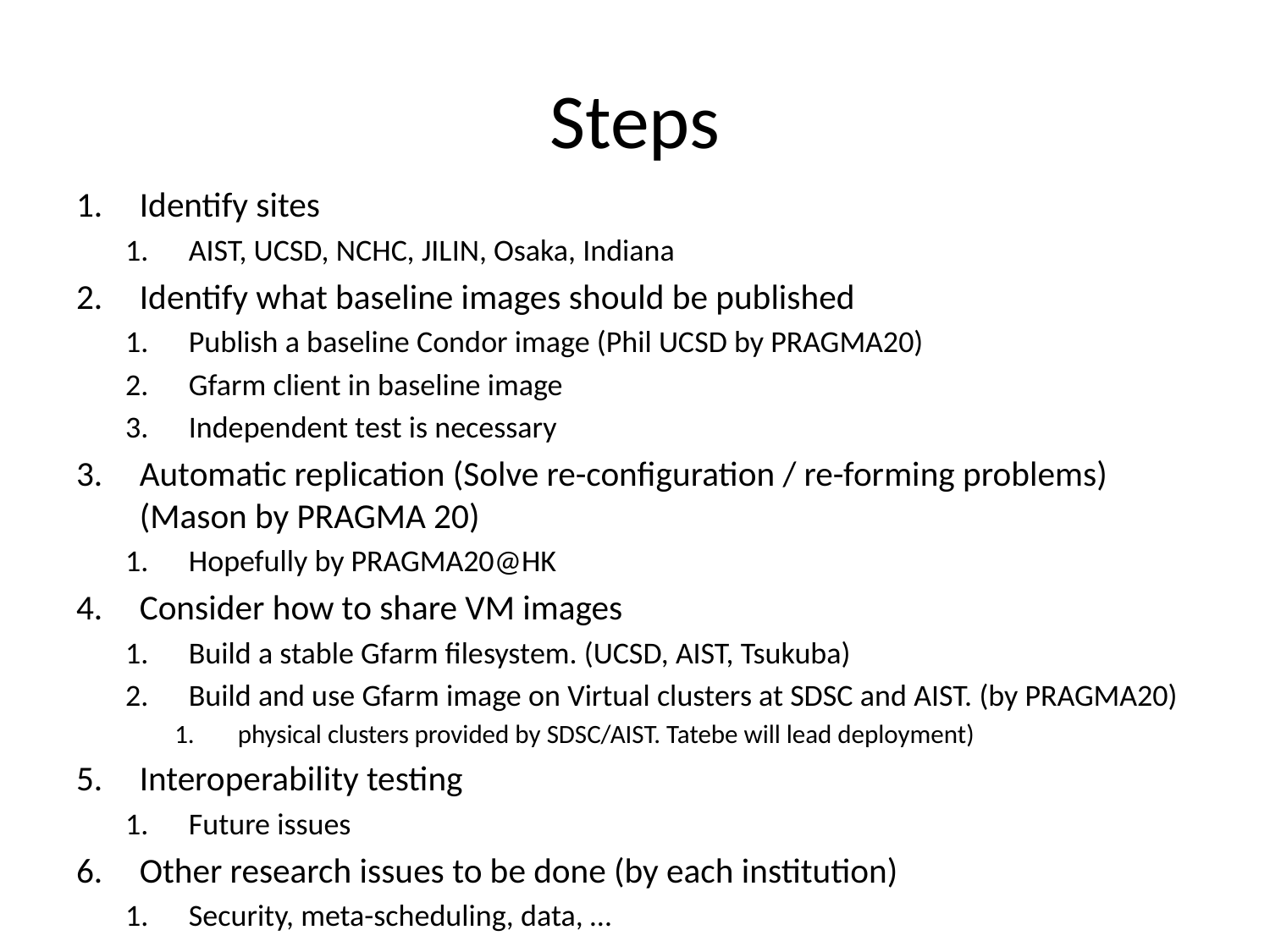

# Steps
Identify sites
AIST, UCSD, NCHC, JILIN, Osaka, Indiana
Identify what baseline images should be published
Publish a baseline Condor image (Phil UCSD by PRAGMA20)
Gfarm client in baseline image
Independent test is necessary
Automatic replication (Solve re-configuration / re-forming problems) (Mason by PRAGMA 20)
Hopefully by PRAGMA20@HK
Consider how to share VM images
Build a stable Gfarm filesystem. (UCSD, AIST, Tsukuba)
Build and use Gfarm image on Virtual clusters at SDSC and AIST. (by PRAGMA20)
physical clusters provided by SDSC/AIST. Tatebe will lead deployment)
Interoperability testing
Future issues
Other research issues to be done (by each institution)
Security, meta-scheduling, data, …